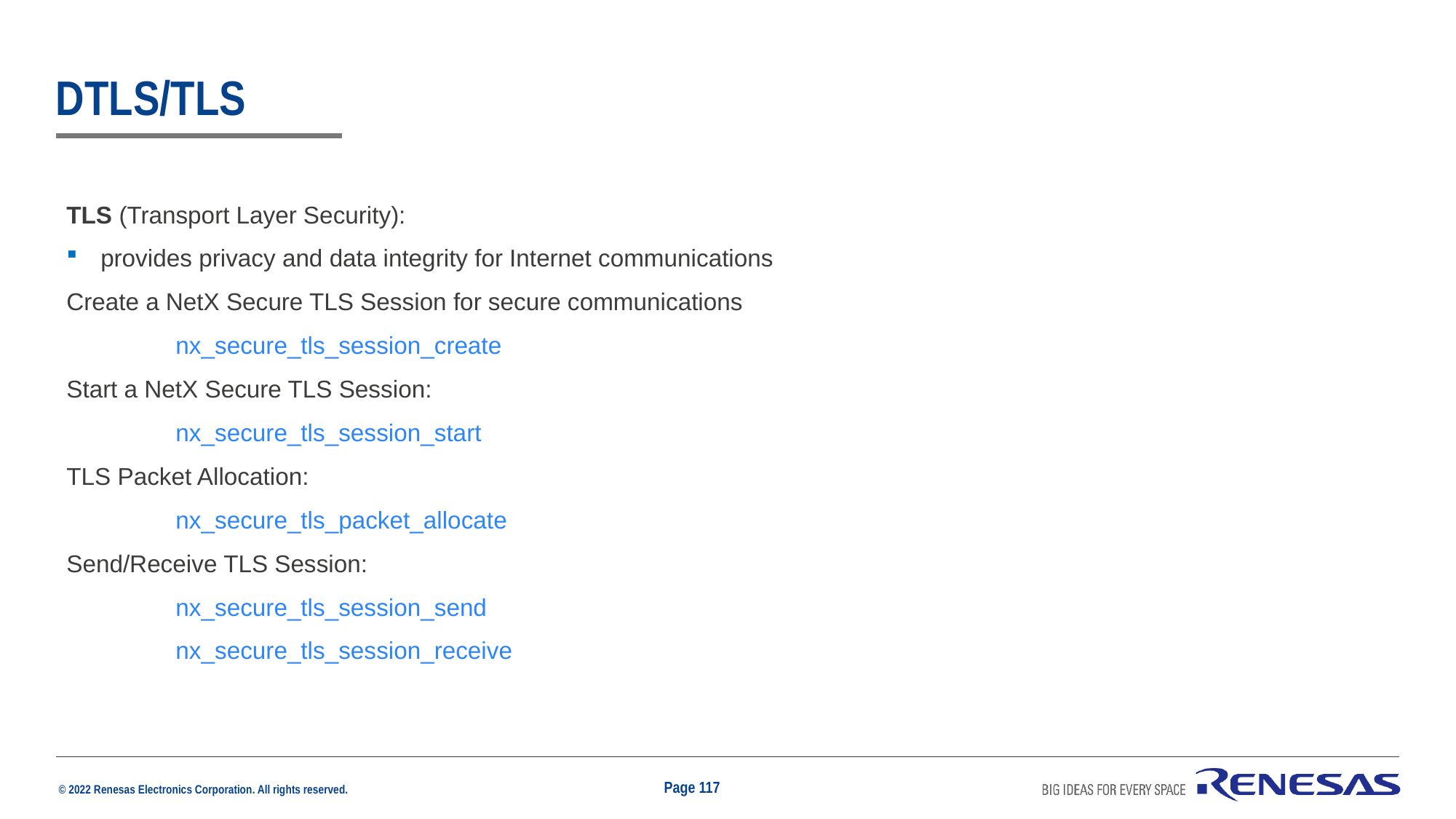

# DTLS/TLS
TLS (Transport Layer Security):
provides privacy and data integrity for Internet communications
Create a NetX Secure TLS Session for secure communications
	nx_secure_tls_session_create
Start a NetX Secure TLS Session:
	nx_secure_tls_session_start
TLS Packet Allocation:
	nx_secure_tls_packet_allocate
Send/Receive TLS Session:
	nx_secure_tls_session_send
	nx_secure_tls_session_receive